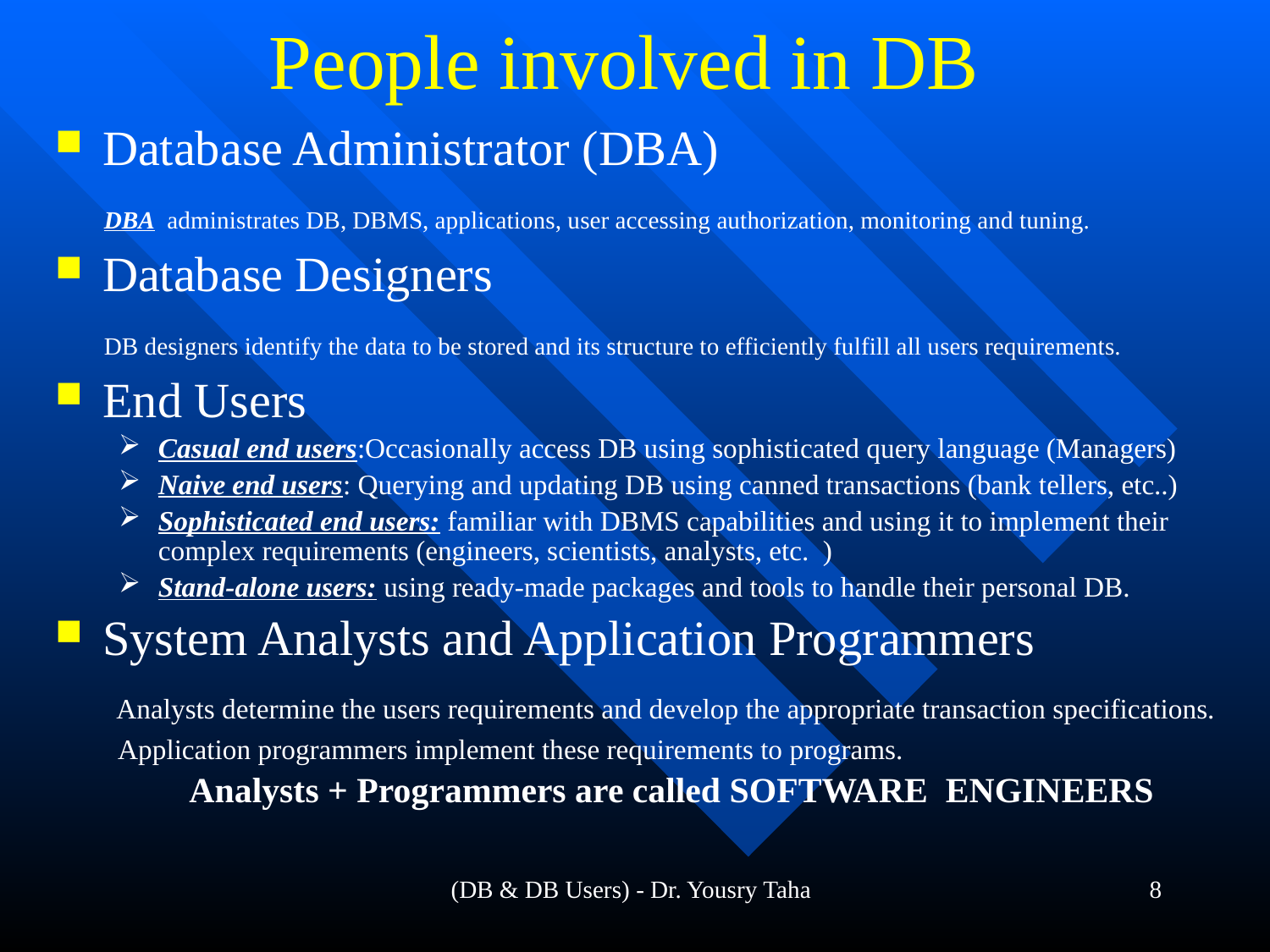

(DB & DB Users) - Dr. Yousry Taha
# People involved in DB
Database Administrator (DBA)
    DBA administrates DB, DBMS, applications, user accessing authorization, monitoring and tuning.
Database Designers
    DB designers identify the data to be stored and its structure to efficiently fulfill all users requirements.
End Users
Casual end users:Occasionally access DB using sophisticated query language (Managers)
Naive end users: Querying and updating DB using canned transactions (bank tellers, etc..)
Sophisticated end users: familiar with DBMS capabilities and using it to implement their complex requirements (engineers, scientists, analysts, etc.  )
Stand-alone users: using ready-made packages and tools to handle their personal DB.
System Analysts and Application Programmers
     Analysts determine the users requirements and develop the appropriate transaction specifications.
         Application programmers implement these requirements to programs.
         Analysts + Programmers are called SOFTWARE  ENGINEERS
8